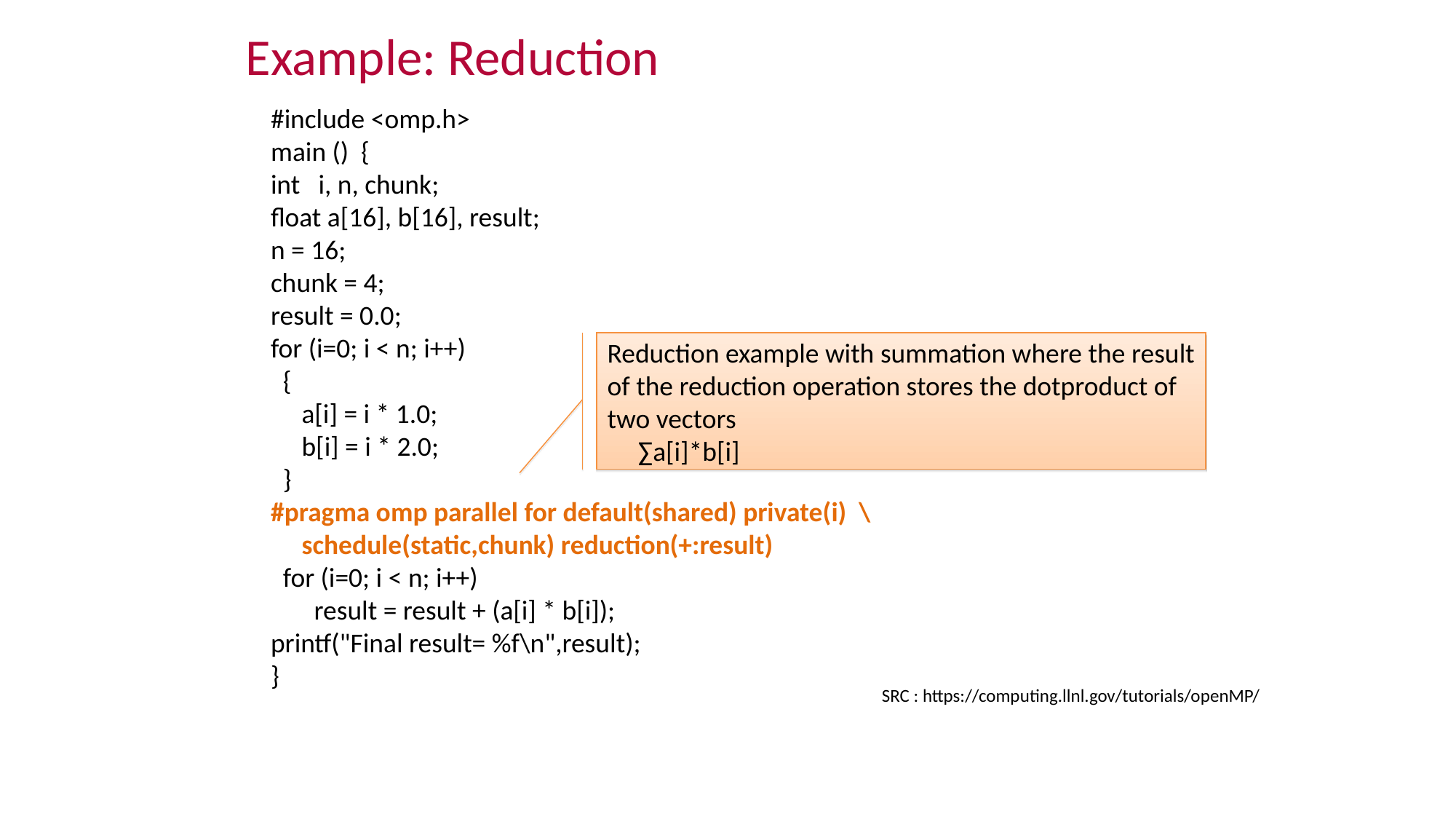

Example: Reduction
#include <omp.h>
main ()  {
int   i, n, chunk;
float a[16], b[16], result;
n = 16;
chunk = 4;
result = 0.0;
for (i=0; i < n; i++)
  {
     a[i] = i * 1.0;
     b[i] = i * 2.0;
  }
#pragma omp parallel for default(shared) private(i)  \
     schedule(static,chunk) reduction(+:result)
  for (i=0; i < n; i++)
       result = result + (a[i] * b[i]);
printf("Final result= %f\n",result);
}
Reduction example with summation where the result of the reduction operation stores the dotproduct of two vectors
     ∑a[i]*b[i]
SRC : https://computing.llnl.gov/tutorials/openMP/